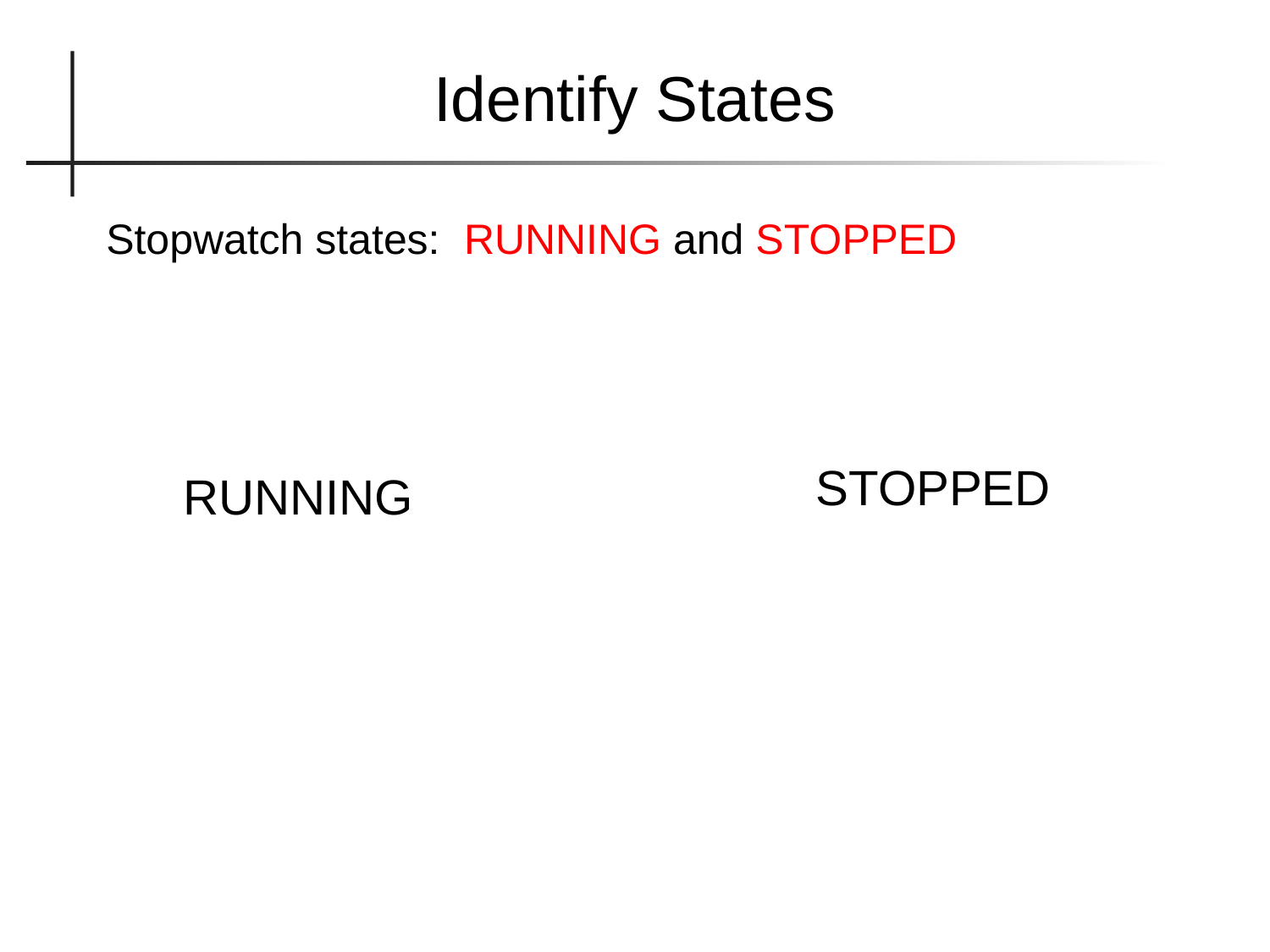

Identify States
Stopwatch states:  RUNNING and STOPPED

STOPPED

RUNNING